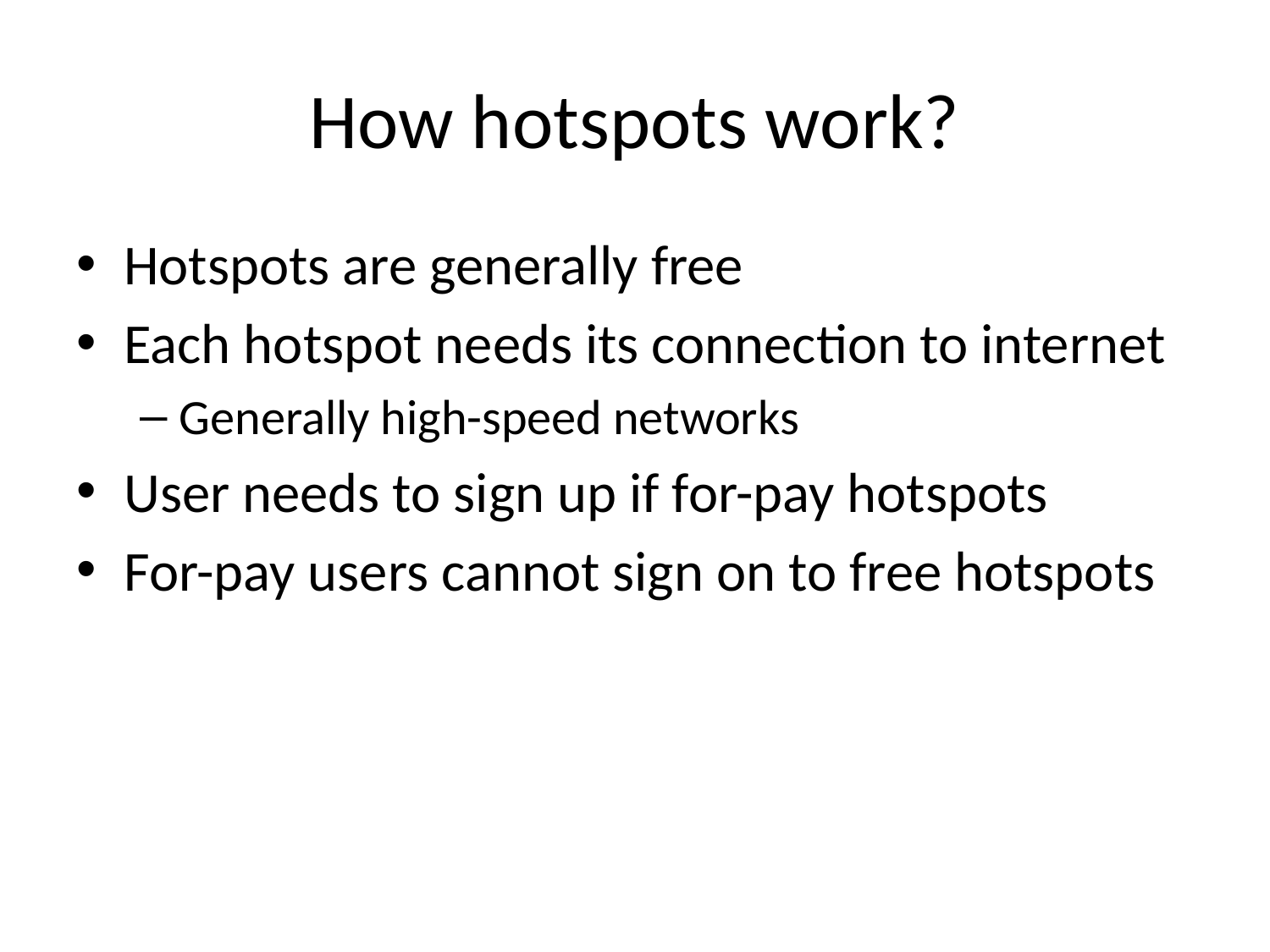

# How hotspots work?
Hotspots are generally free
Each hotspot needs its connection to internet
Generally high-speed networks
User needs to sign up if for-pay hotspots
For-pay users cannot sign on to free hotspots